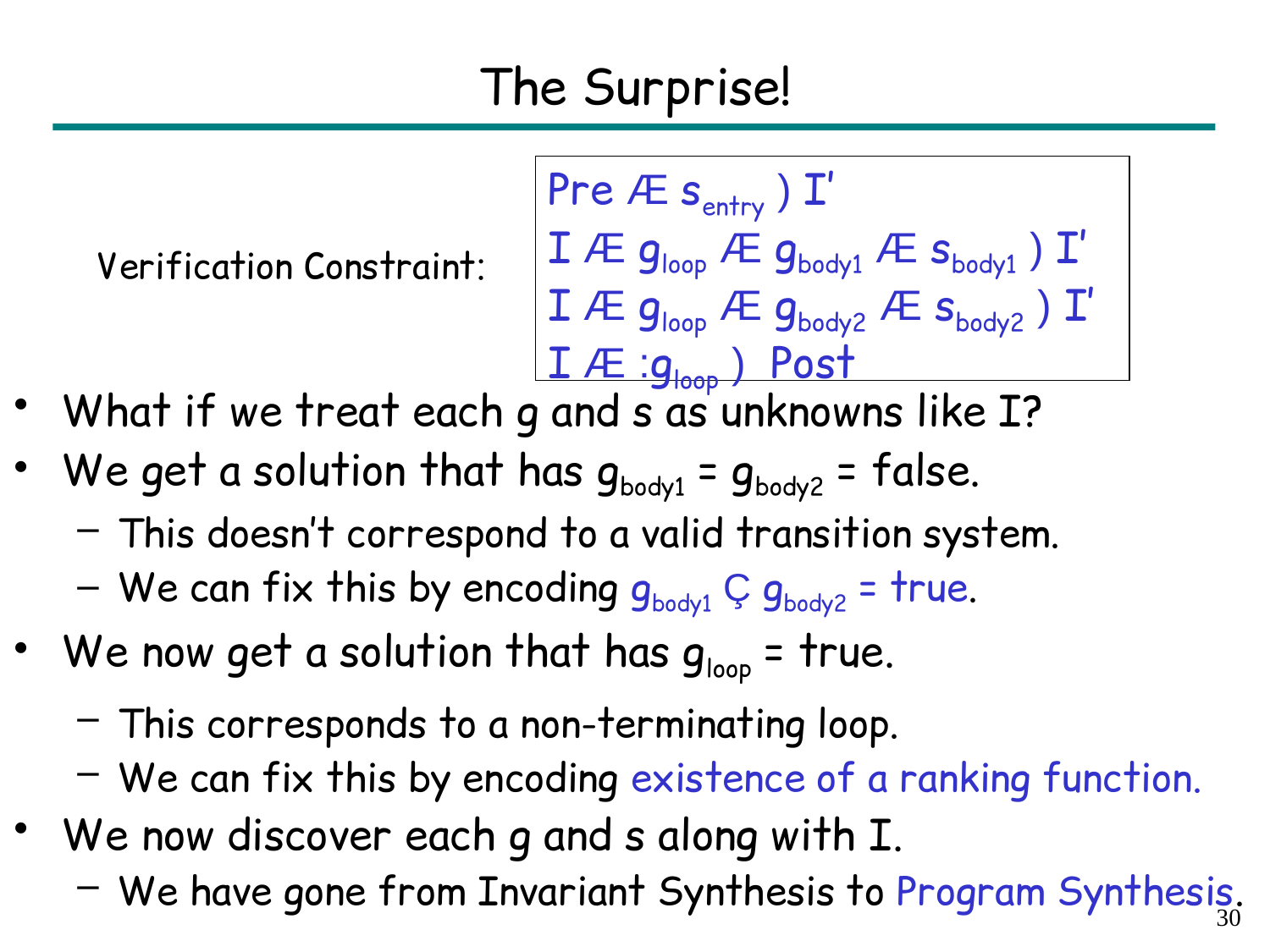

# The Surprise!
Pre Æ sentry ) I’
I Æ gloop Æ gbody1 Æ sbody1 ) I’
I Æ gloop Æ gbody2 Æ sbody2 ) I’
I Æ :gloop )  Post

Verification Constraint:
What if we treat each g and s as unknowns like I?
We get a solution that has gbody1 = gbody2 = false.
This doesn’t correspond to a valid transition system.
We can fix this by encoding gbody1 Ç gbody2 = true.
We now get a solution that has gloop = true.
This corresponds to a non-terminating loop.
We can fix this by encoding existence of a ranking function.
We now discover each g and s along with I.
We have gone from Invariant Synthesis to Program Synthesis.
30